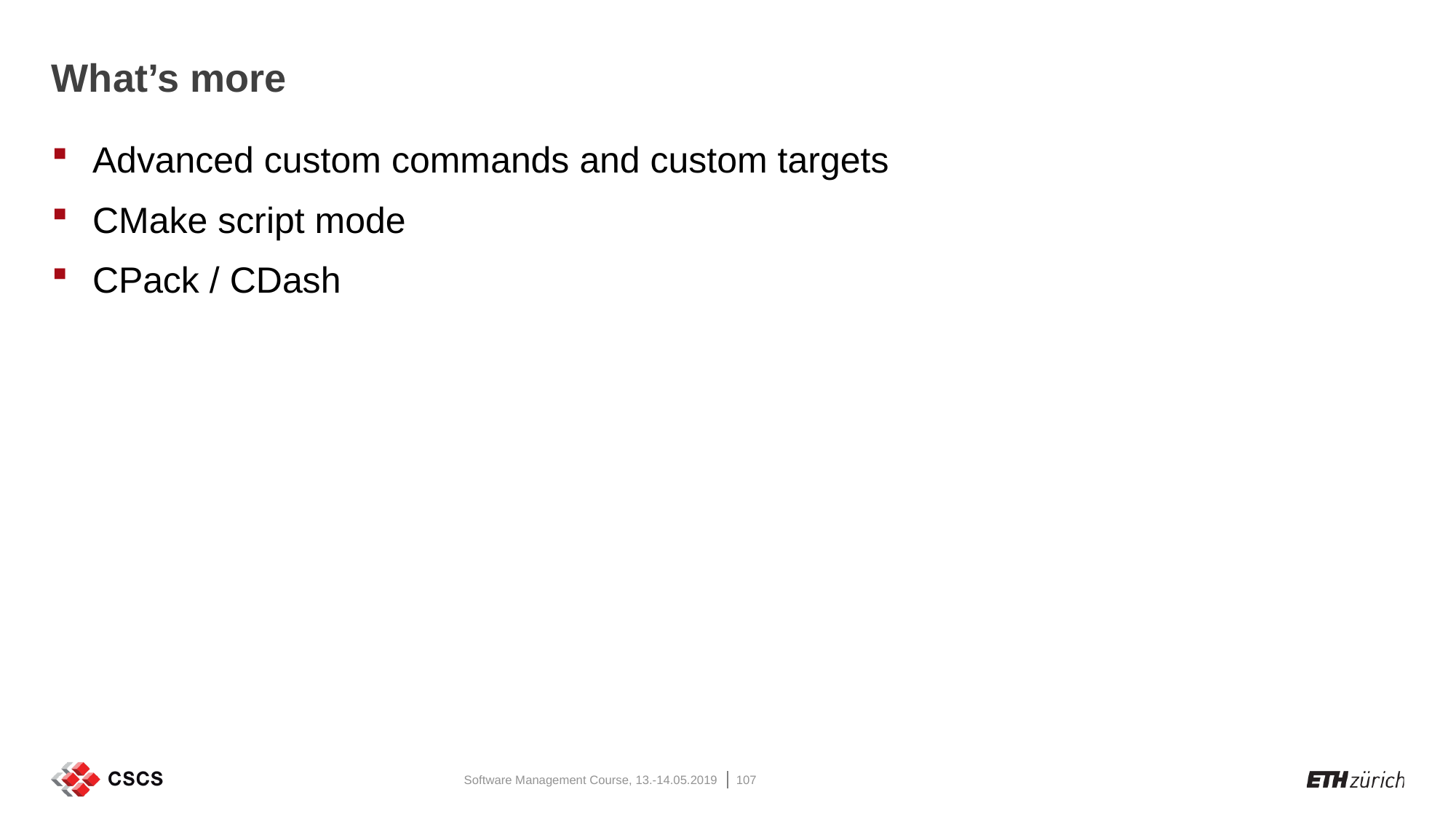

# What’s more
Advanced custom commands and custom targets
CMake script mode
CPack / CDash

Software Management Course, 13.-14.05.2019
107